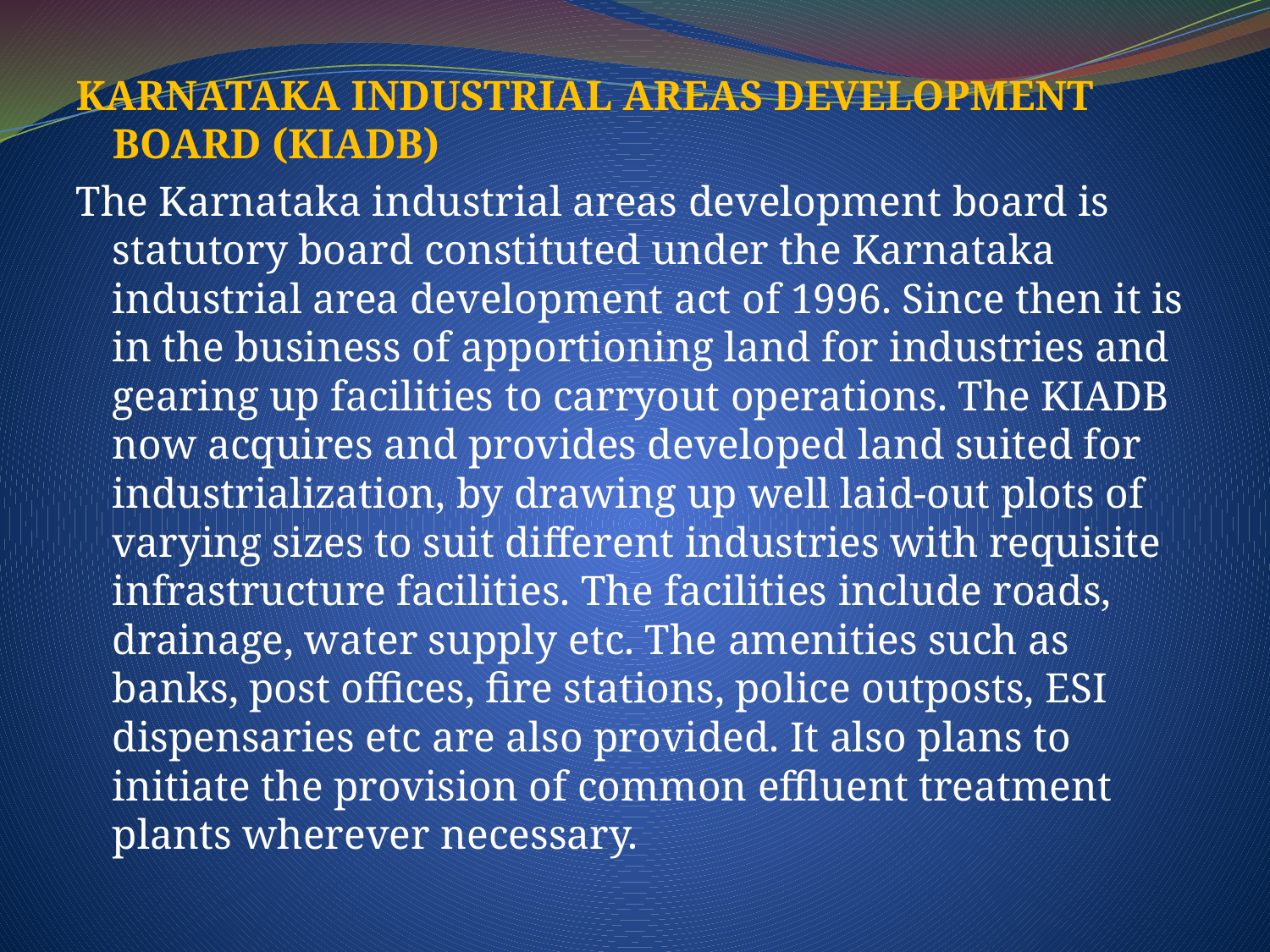

KARNATAKA INDUSTRIAL AREAS DEVELOPMENT BOARD (KIADB)
The Karnataka industrial areas development board is statutory board constituted under the Karnataka industrial area development act of 1996. Since then it is in the business of apportioning land for industries and gearing up facilities to carryout operations. The KIADB now acquires and provides developed land suited for industrialization, by drawing up well laid-out plots of varying sizes to suit different industries with requisite infrastructure facilities. The facilities include roads, drainage, water supply etc. The amenities such as banks, post offices, fire stations, police outposts, ESI dispensaries etc are also provided. It also plans to initiate the provision of common effluent treatment plants wherever necessary.